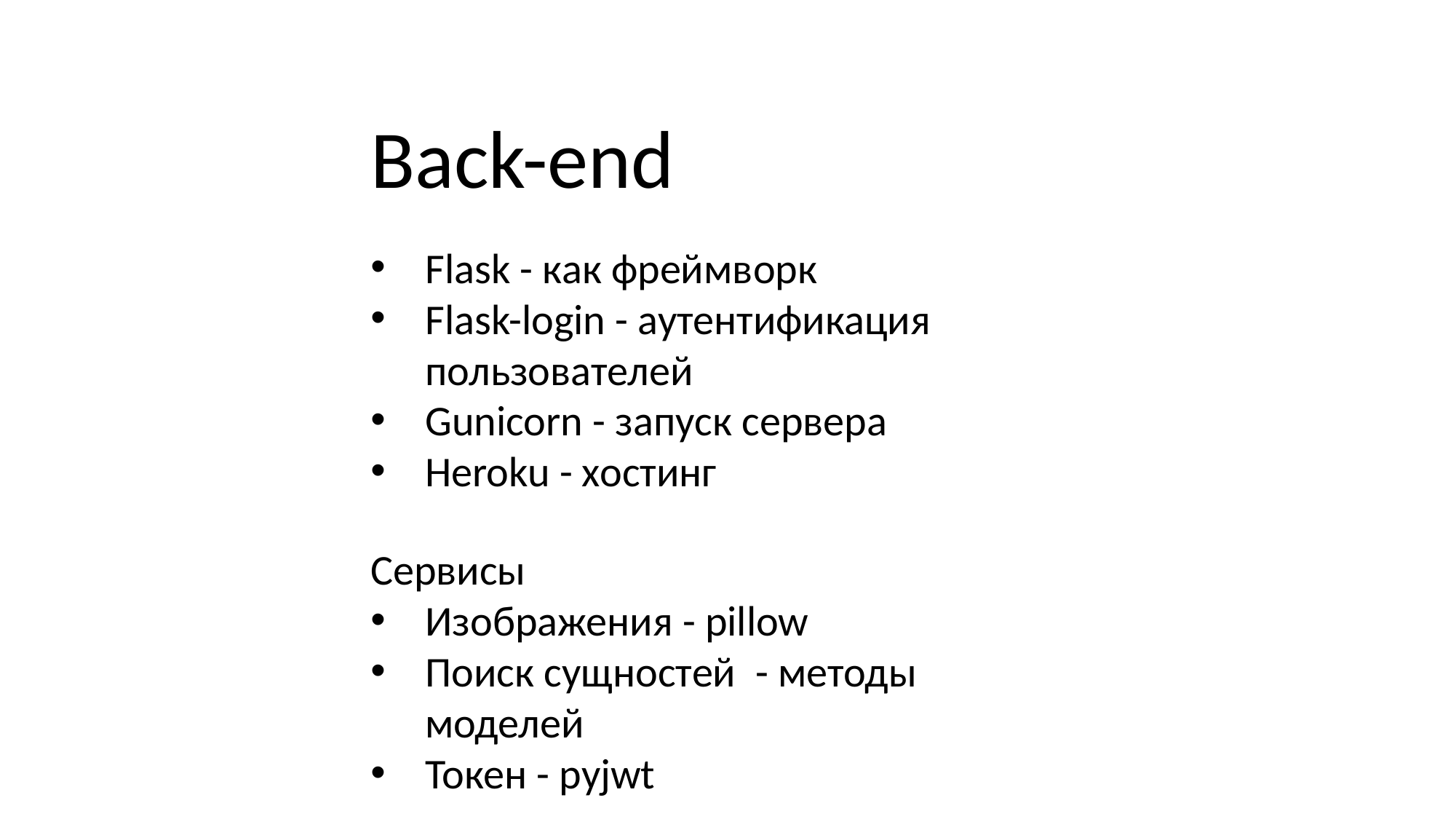

Back-end
Flask - как фреймворк
Flask-login - аутентификация пользователей
Gunicorn - запуск сервера
Heroku - хостинг
Сервисы
Изображения - pillow
Поиск сущностей  - методы моделей
Токен - pyjwt